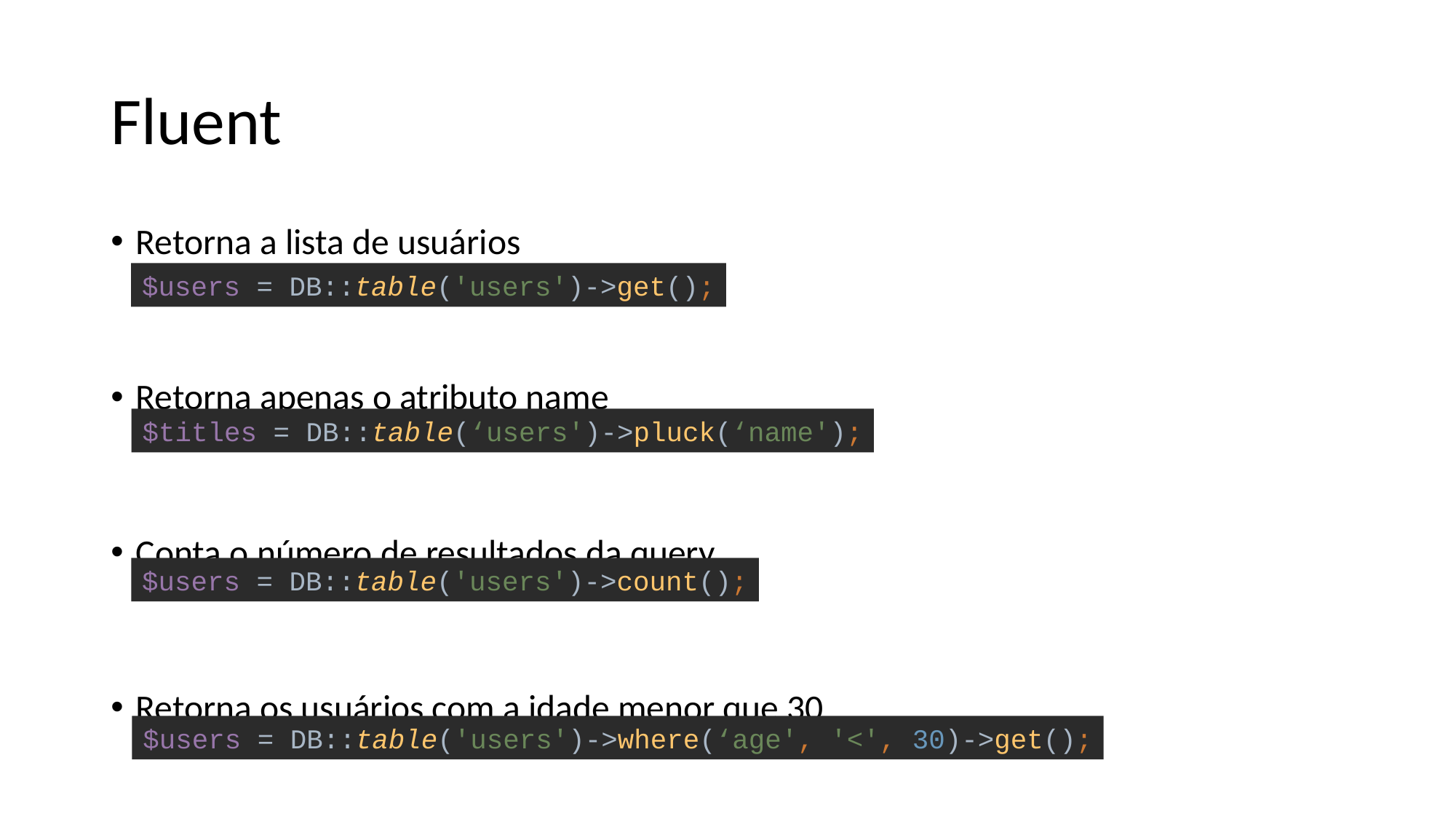

# Fluent
Retorna a lista de usuários

Retorna apenas o atributo name

Conta o número de resultados da query

Retorna os usuários com a idade menor que 30

$users = DB::table('users')->get();
$titles = DB::table(‘users')->pluck(‘name');
$users = DB::table('users')->count();
$users = DB::table('users')->where(‘age', '<', 30)->get();